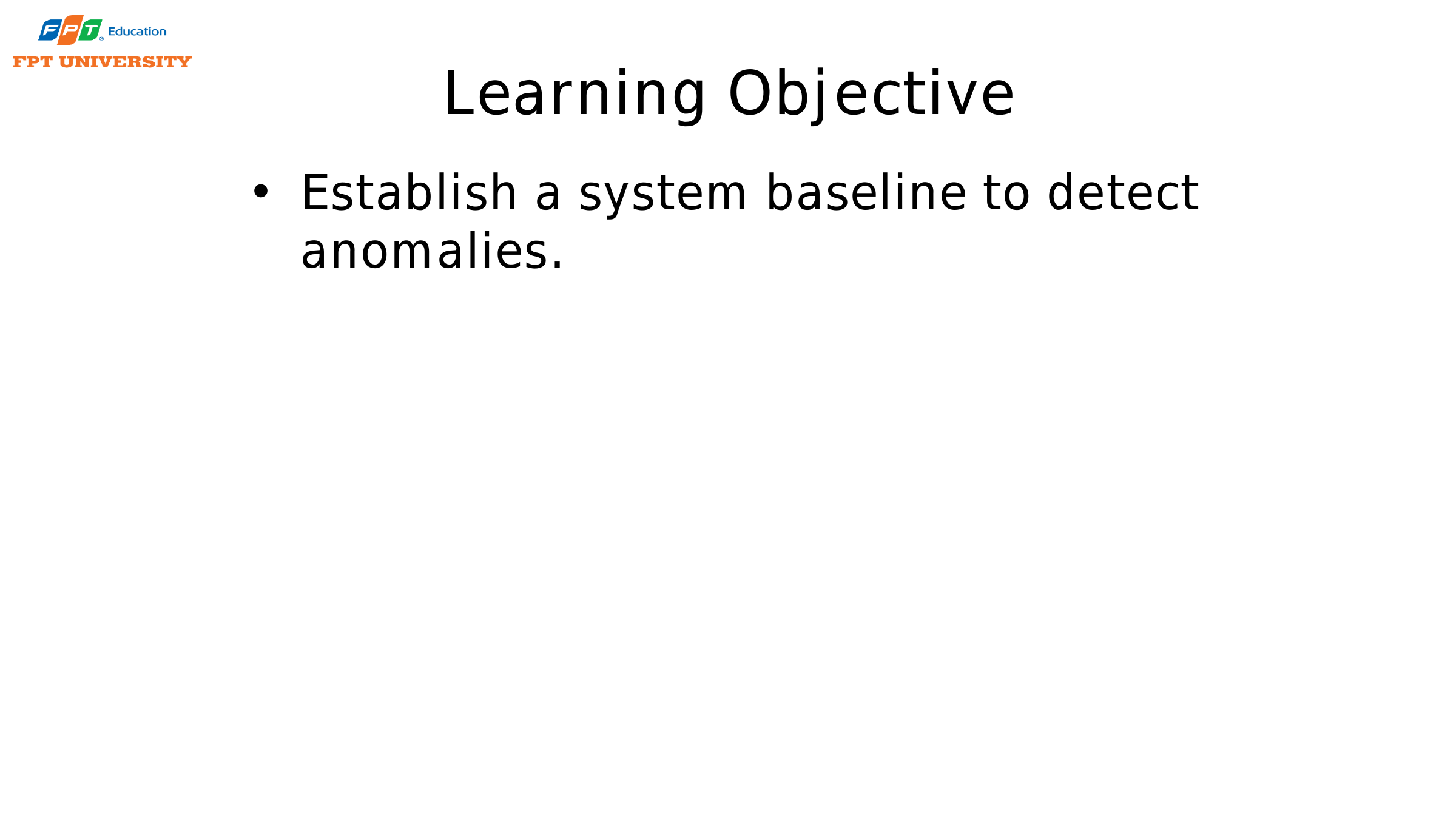

# Learning Objective
Establish a system baseline to detect anomalies.